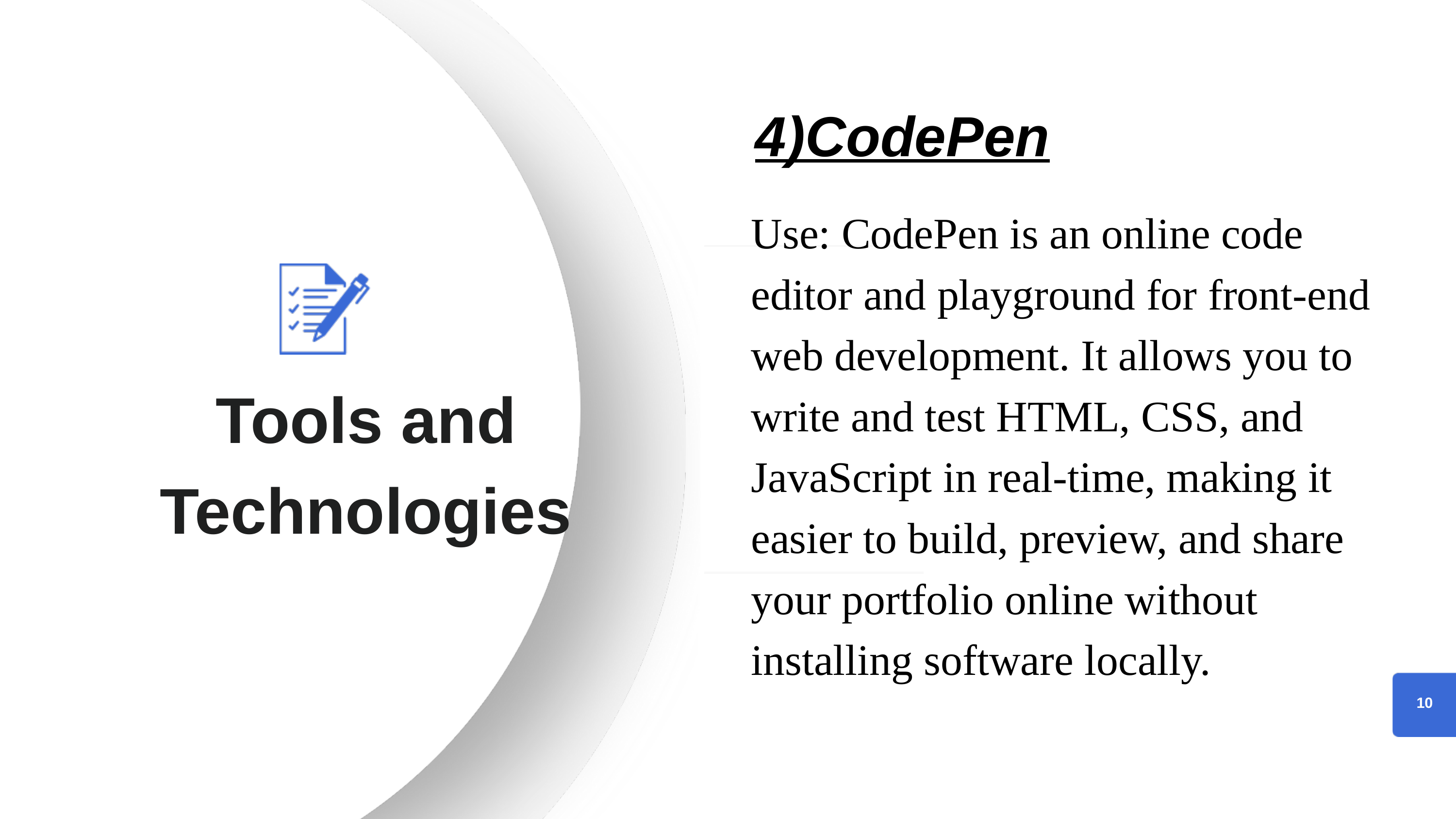

4)CodePen
Use: CodePen is an online code editor and playground for front-end web development. It allows you to write and test HTML, CSS, and JavaScript in real-time, making it easier to build, preview, and share your portfolio online without installing software locally.

Tools and Technologies

10